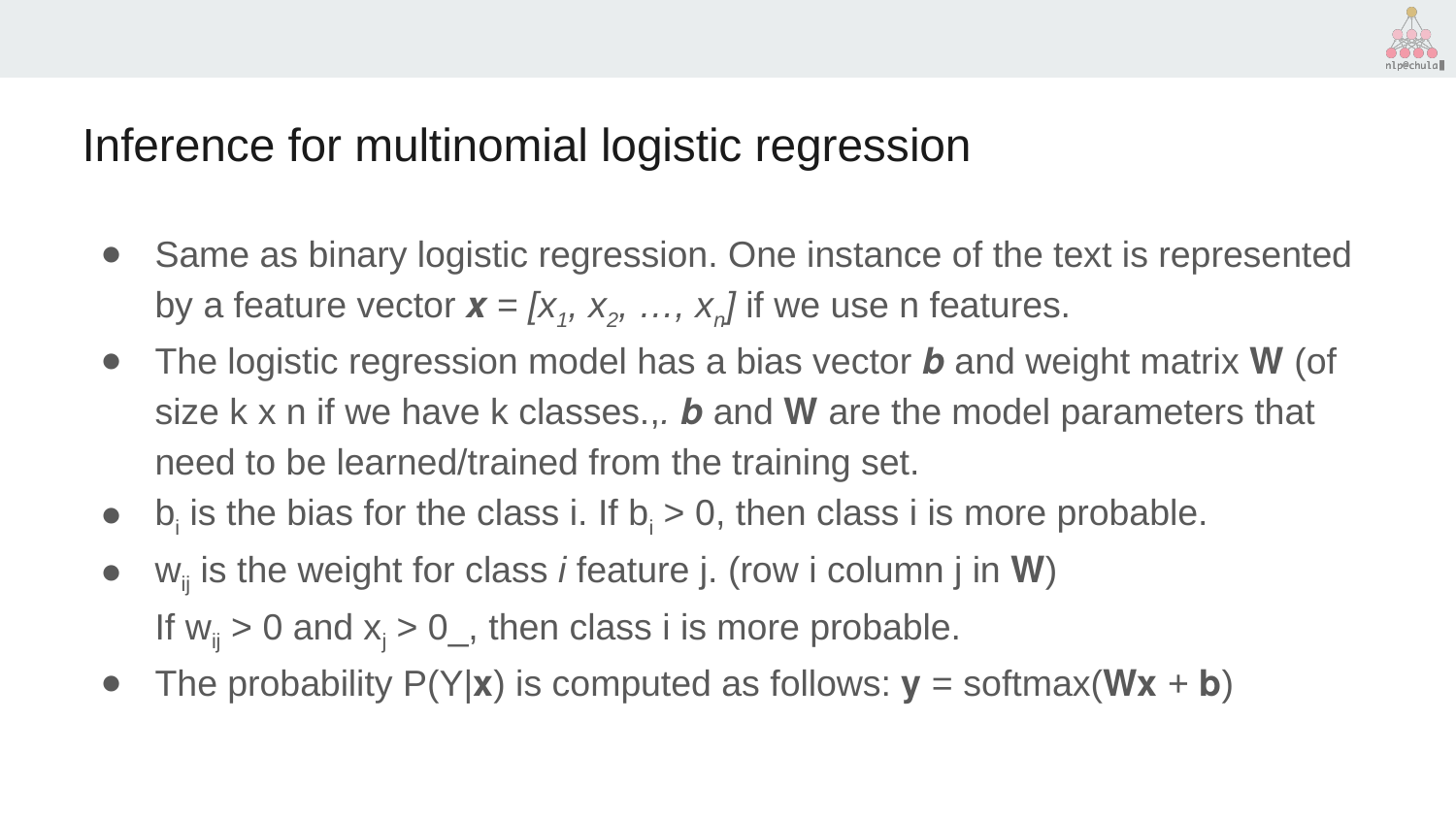

# Inference for multinomial logistic regression
Same as binary logistic regression. One instance of the text is represented by a feature vector x = [x1, x2, …, xn] if we use n features.
The logistic regression model has a bias vector b and weight matrix W (of size k x n if we have k classes.,. b and W are the model parameters that need to be learned/trained from the training set.
bi is the bias for the class i. If bi > 0, then class i is more probable.
wij is the weight for class i feature j. (row i column j in W)
If wij > 0 and xj > 0_, then class i is more probable.
The probability P(Y|x) is computed as follows: y = softmax(Wx + b)